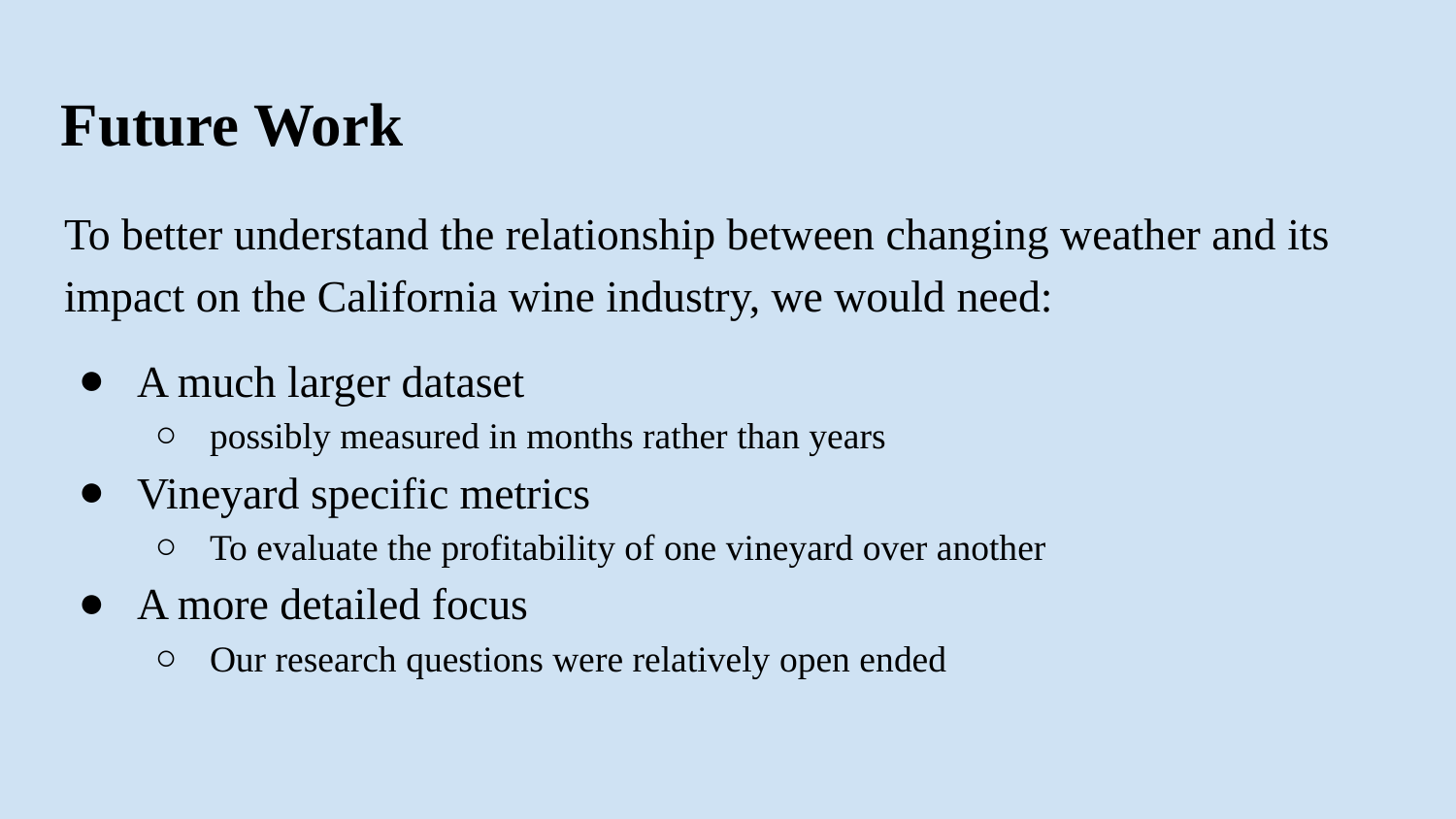

# Future Work
To better understand the relationship between changing weather and its impact on the California wine industry, we would need:
A much larger dataset
possibly measured in months rather than years
Vineyard specific metrics
To evaluate the profitability of one vineyard over another
A more detailed focus
Our research questions were relatively open ended